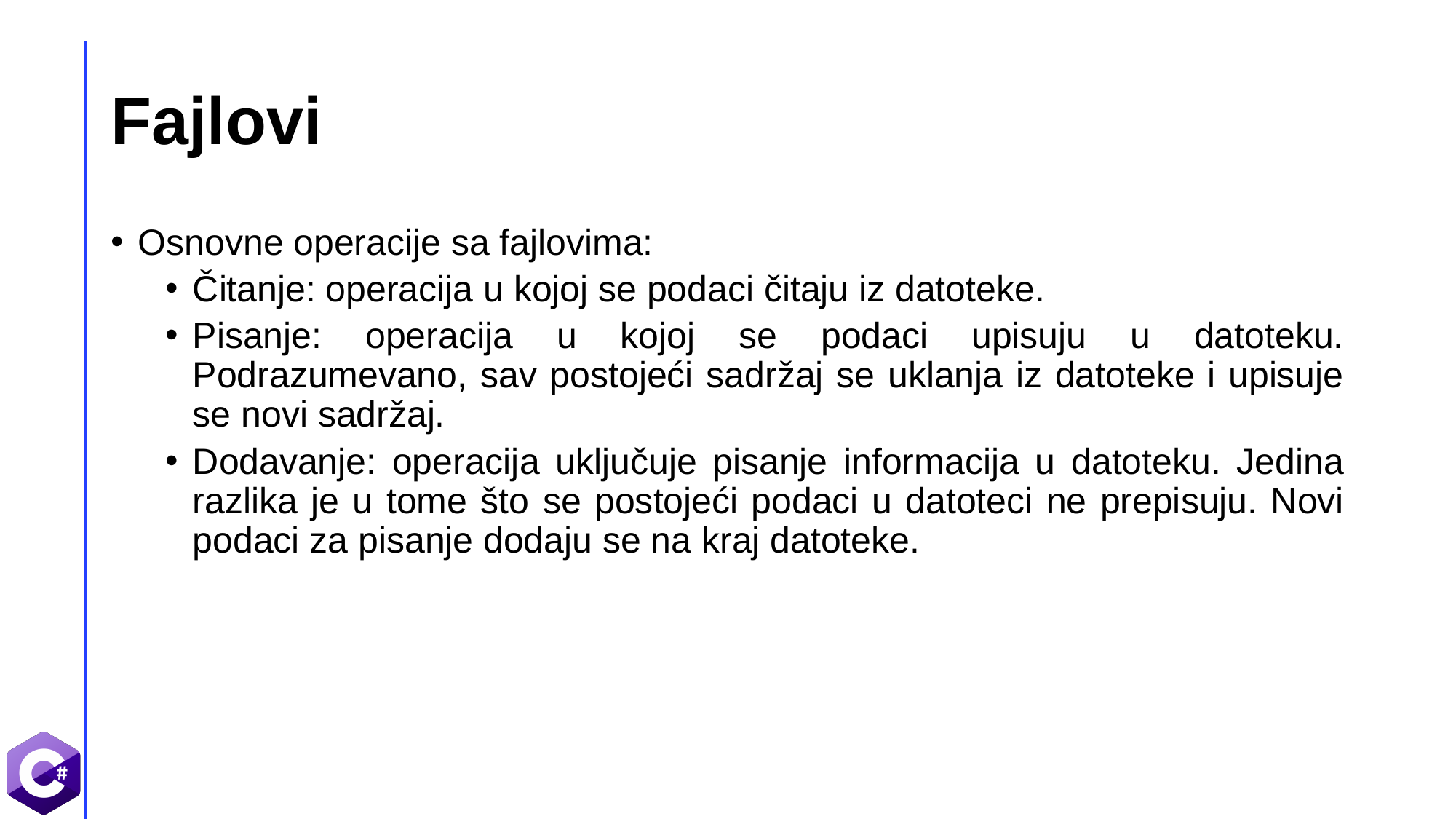

# Fajlovi
Osnovne operacije sa fajlovima:
Čitanje: operacija u kojoj se podaci čitaju iz datoteke.
Pisanje: operacija u kojoj se podaci upisuju u datoteku. Podrazumevano, sav postojeći sadržaj se uklanja iz datoteke i upisuje se novi sadržaj.
Dodavanje: operacija uključuje pisanje informacija u datoteku. Jedina razlika je u tome što se postojeći podaci u datoteci ne prepisuju. Novi podaci za pisanje dodaju se na kraj datoteke.